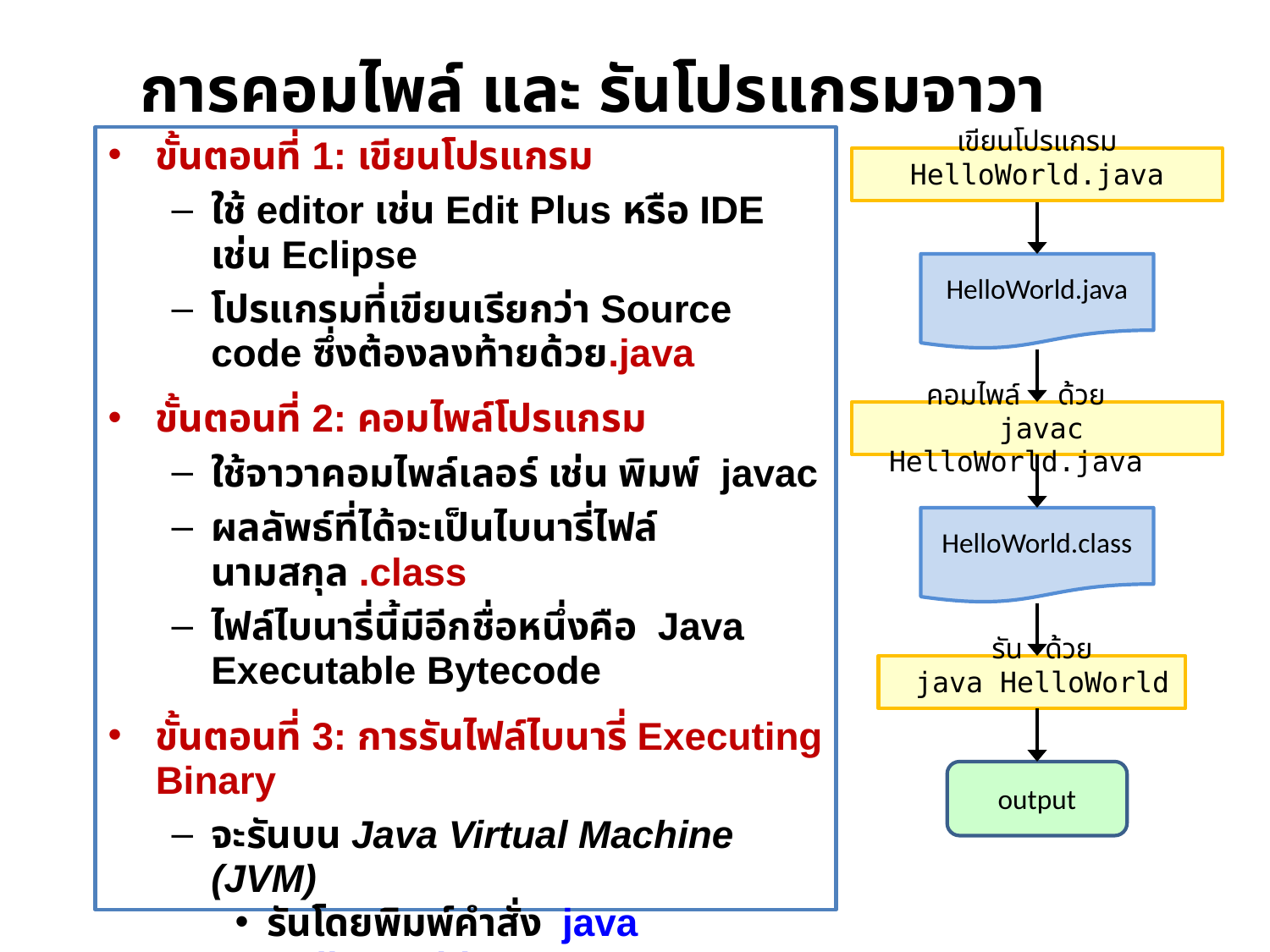

# การคอมไพล์ และ รันโปรแกรมจาวา
เขียนโปรแกรม HelloWorld.java

HelloWorld.java
ขั้นตอนที่ 1: เขียนโปรแกรม
ใช้ editor เช่น Edit Plus หรือ IDE เช่น Eclipse
โปรแกรมที่เขียนเรียกว่า Source code ซึ่งต้องลงท้ายด้วย.java
ขั้นตอนที่ 2: คอมไพล์โปรแกรม
ใช้จาวาคอมไพล์เลอร์ เช่น พิมพ์  javac
ผลลัพธ์ที่ได้จะเป็นไบนารี่ไฟล์นามสกุล .class
ไฟล์ไบนารี่นี้มีอีกชื่อหนึ่งคือ  Java Executable Bytecode
ขั้นตอนที่ 3: การรันไฟล์ไบนารี่ Executing Binary
จะรันบน Java Virtual Machine (JVM)
รันโดยพิมพ์คำสั่ง  java HelloWorld
(ไม่ต้องใส่ชื่อ คลาส)
ซึ่ง Virtual Machine จะเริ่มทำงานโดยทำการรัน method main
คอมไพล์     ด้วย
   javac HelloWorld.java

HelloWorld.class
รัน   ด้วย
java HelloWorld

output